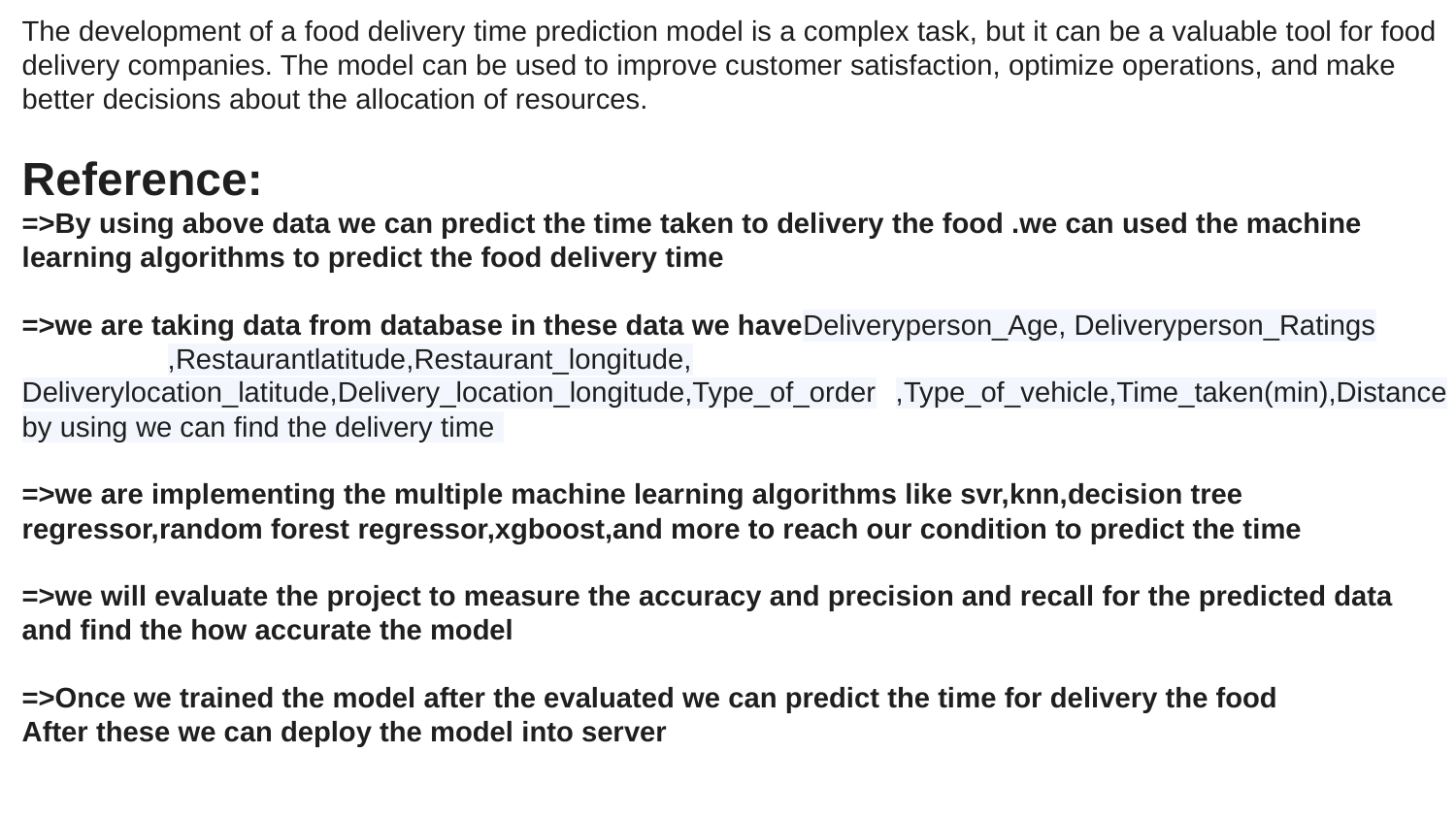

The development of a food delivery time prediction model is a complex task, but it can be a valuable tool for food delivery companies. The model can be used to improve customer satisfaction, optimize operations, and make better decisions about the allocation of resources.

Reference:
=>By using above data we can predict the time taken to delivery the food .we can used the machine learning algorithms to predict the food delivery time

=>we are taking data from database in these data we haveDeliveryperson_Age, Deliveryperson_Ratings	,Restaurantlatitude,Restaurant_longitude,	Deliverylocation_latitude,Delivery_location_longitude,Type_of_order	,Type_of_vehicle,Time_taken(min),Distance by using we can find the delivery time

=>we are implementing the multiple machine learning algorithms like svr,knn,decision tree regressor,random forest regressor,xgboost,and more to reach our condition to predict the time

=>we will evaluate the project to measure the accuracy and precision and recall for the predicted data and find the how accurate the model

=>Once we trained the model after the evaluated we can predict the time for delivery the food
After these we can deploy the model into server